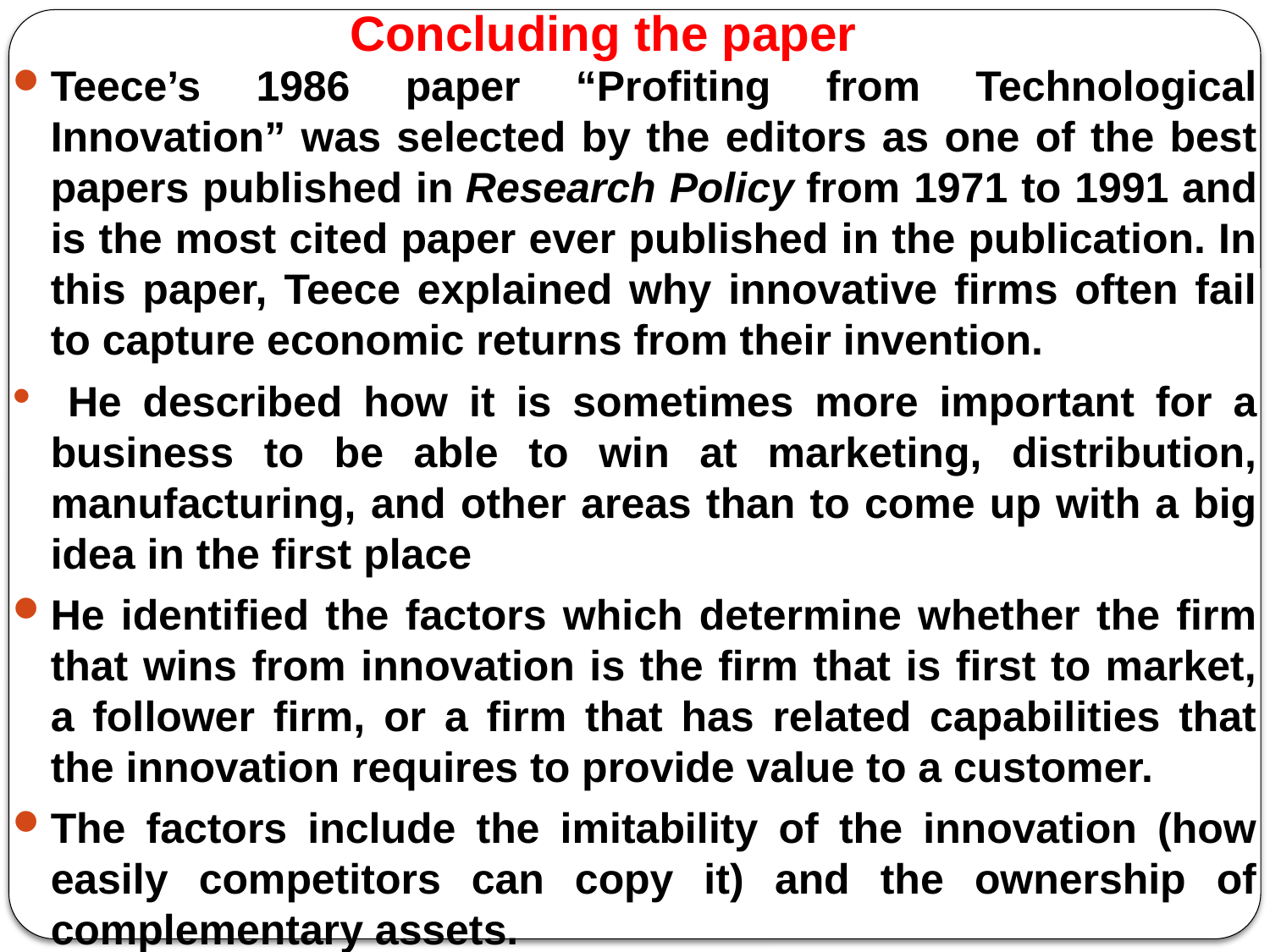

# Concluding the paper
Teece’s 1986 paper “Profiting from Technological Innovation” was selected by the editors as one of the best papers published in Research Policy from 1971 to 1991 and is the most cited paper ever published in the publication. In this paper, Teece explained why innovative firms often fail to capture economic returns from their invention.
 He described how it is sometimes more important for a business to be able to win at marketing, distribution, manufacturing, and other areas than to come up with a big idea in the first place
He identified the factors which determine whether the firm that wins from innovation is the firm that is first to market, a follower firm, or a firm that has related capabilities that the innovation requires to provide value to a customer.
The factors include the imitability of the innovation (how easily competitors can copy it) and the ownership of complementary assets.